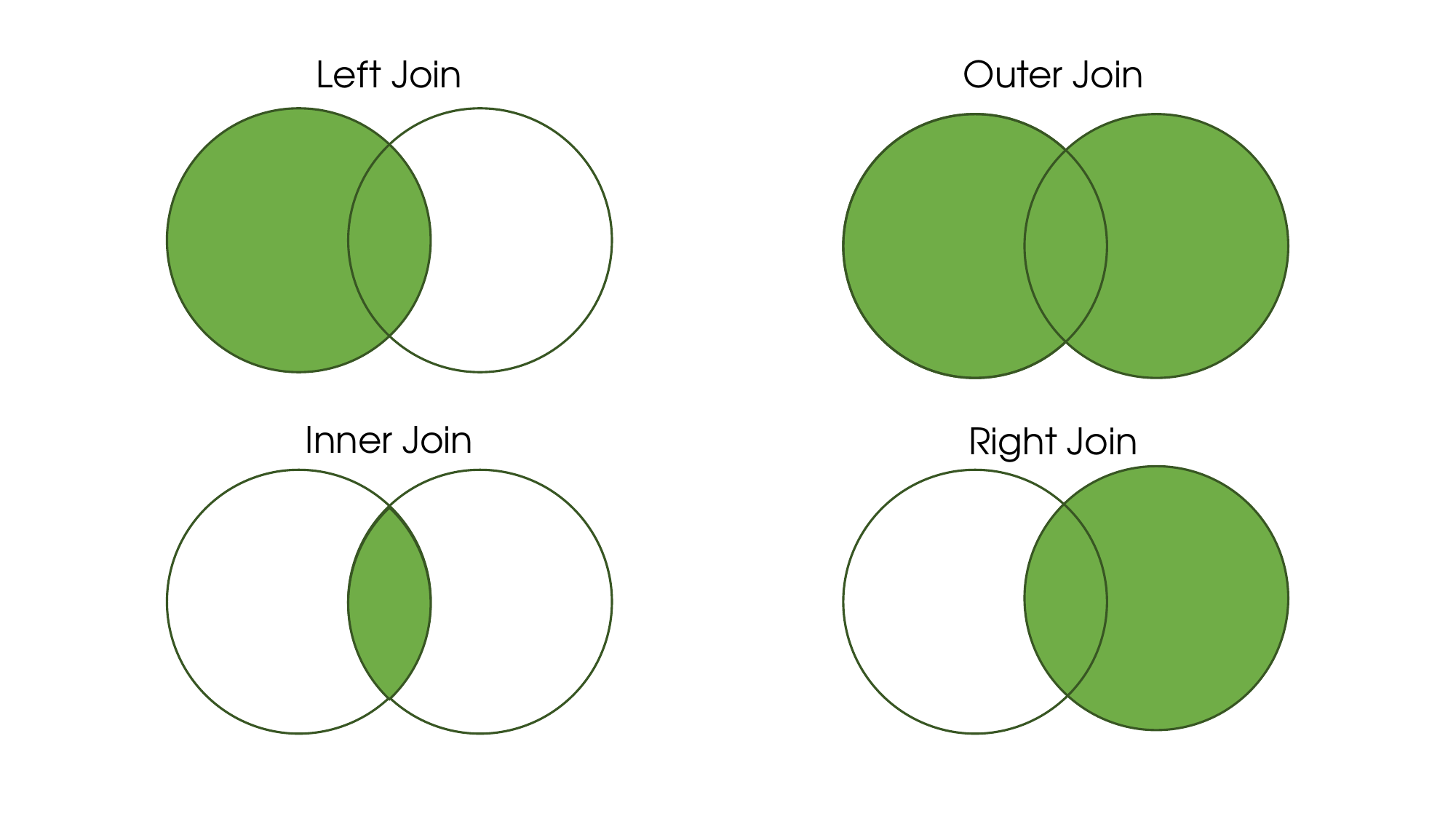

Outer Join
Left Join

Inner Join
Right Join